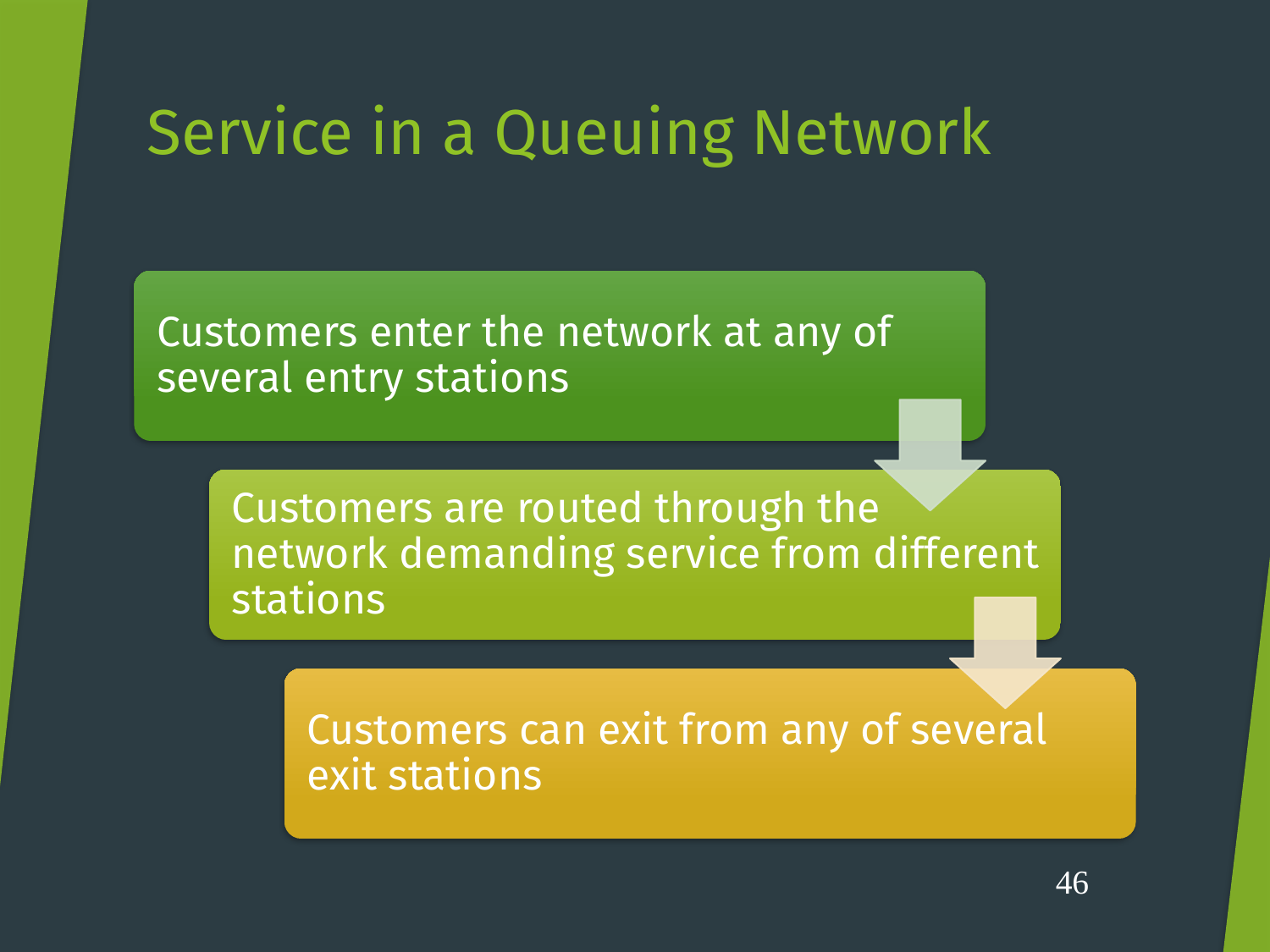

# Service in a Queuing Network
Customers enter the network at any of several entry stations
Customers are routed through the network demanding service from different stations
Customers can exit from any of several exit stations

46